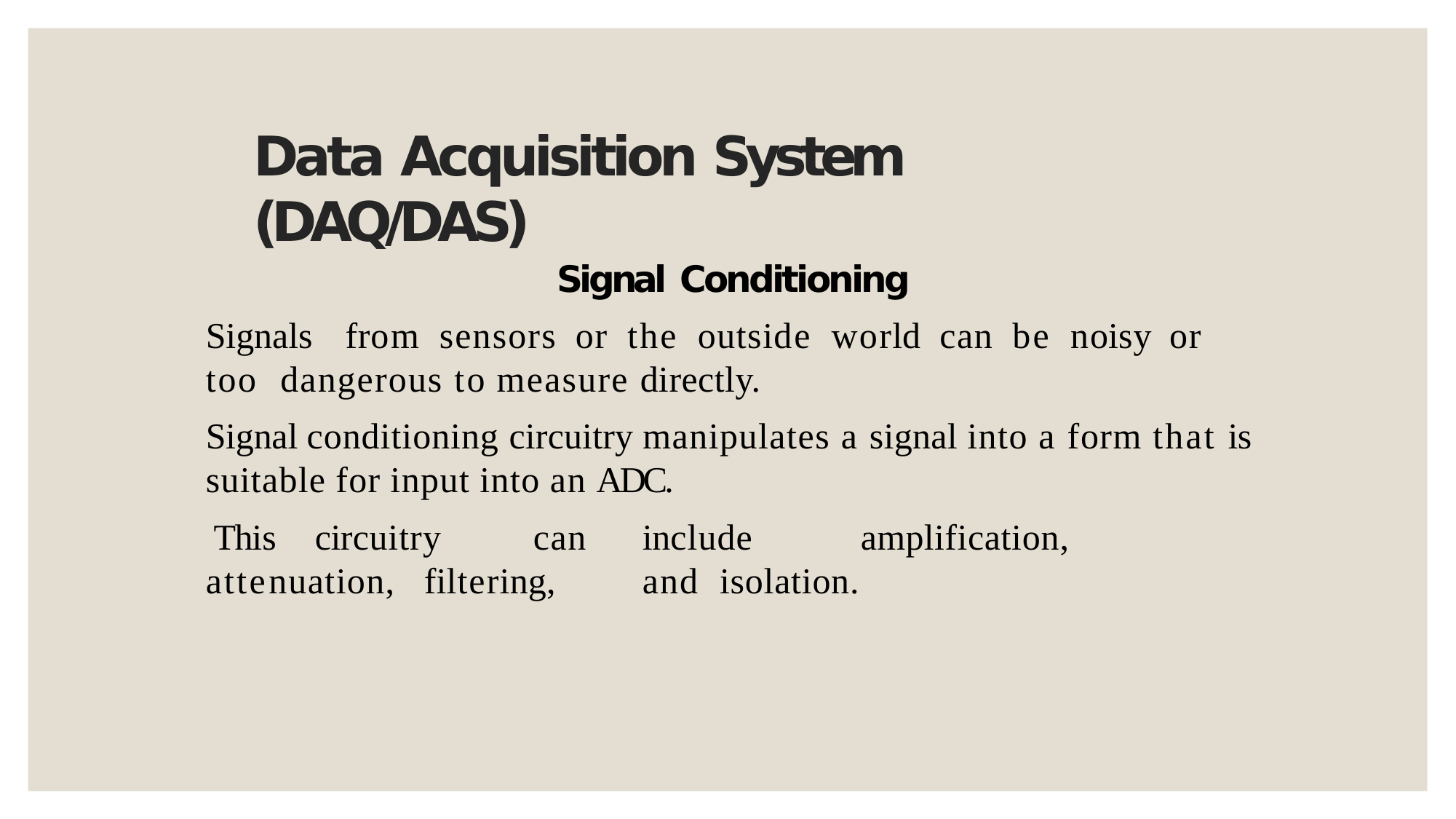

# Data Acquisition System (DAQ/DAS)
Signal Conditioning
Signals	from	sensors	or	the	outside	world	can	be	noisy	or	too  dangerous to measure directly.
Signal conditioning circuitry manipulates a signal into a form that is  suitable for input into an ADC.
This	circuitry	can	include	amplification,	attenuation,	filtering,	and  isolation.